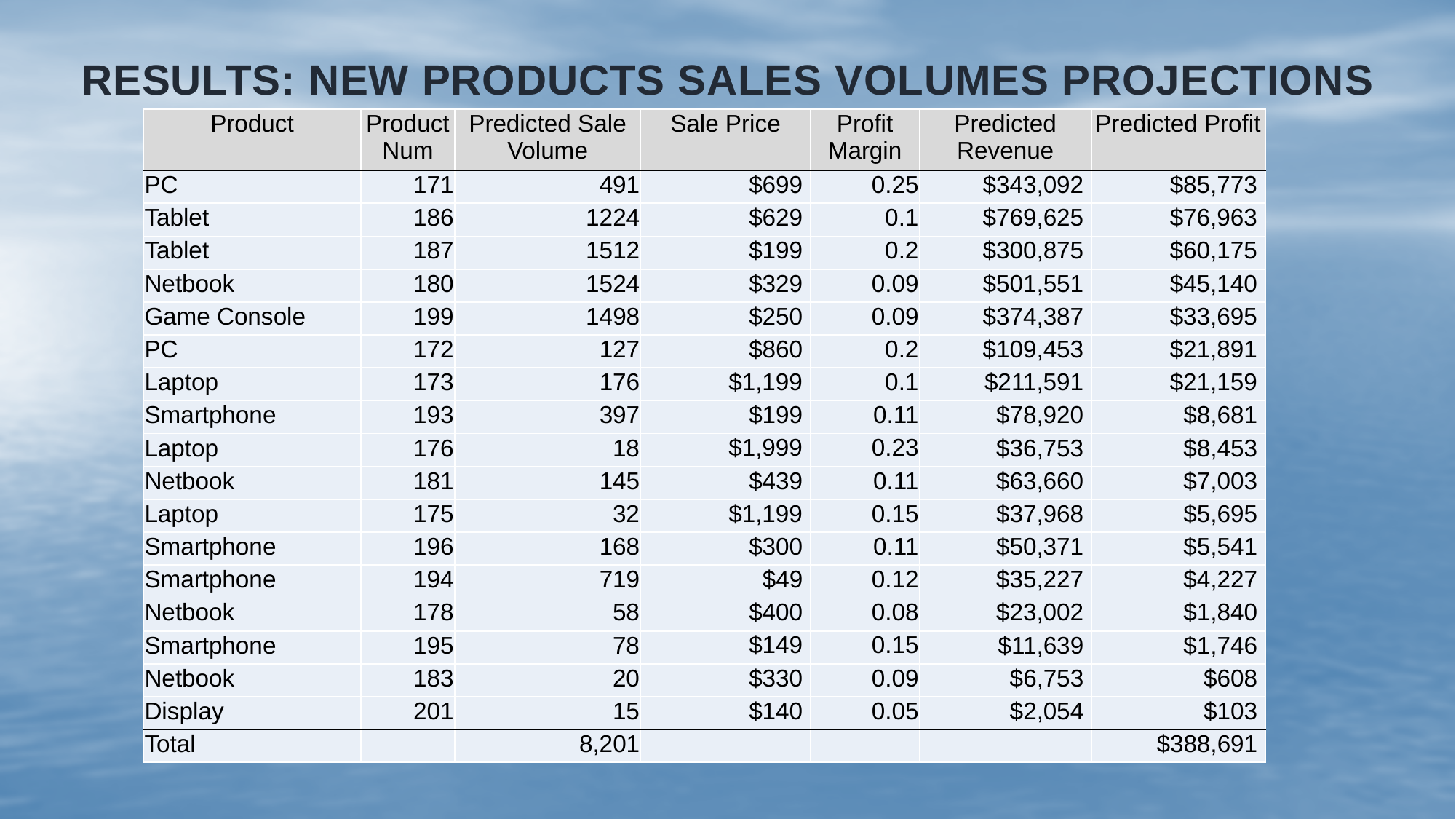

# results: New products sales volumes projections
| Product | Product Num | Predicted Sale Volume | Sale Price | Profit Margin | Predicted Revenue | Predicted Profit |
| --- | --- | --- | --- | --- | --- | --- |
| PC | 171 | 491 | $699 | 0.25 | $343,092 | $85,773 |
| Tablet | 186 | 1224 | $629 | 0.1 | $769,625 | $76,963 |
| Tablet | 187 | 1512 | $199 | 0.2 | $300,875 | $60,175 |
| Netbook | 180 | 1524 | $329 | 0.09 | $501,551 | $45,140 |
| Game Console | 199 | 1498 | $250 | 0.09 | $374,387 | $33,695 |
| PC | 172 | 127 | $860 | 0.2 | $109,453 | $21,891 |
| Laptop | 173 | 176 | $1,199 | 0.1 | $211,591 | $21,159 |
| Smartphone | 193 | 397 | $199 | 0.11 | $78,920 | $8,681 |
| Laptop | 176 | 18 | $1,999 | 0.23 | $36,753 | $8,453 |
| Netbook | 181 | 145 | $439 | 0.11 | $63,660 | $7,003 |
| Laptop | 175 | 32 | $1,199 | 0.15 | $37,968 | $5,695 |
| Smartphone | 196 | 168 | $300 | 0.11 | $50,371 | $5,541 |
| Smartphone | 194 | 719 | $49 | 0.12 | $35,227 | $4,227 |
| Netbook | 178 | 58 | $400 | 0.08 | $23,002 | $1,840 |
| Smartphone | 195 | 78 | $149 | 0.15 | $11,639 | $1,746 |
| Netbook | 183 | 20 | $330 | 0.09 | $6,753 | $608 |
| Display | 201 | 15 | $140 | 0.05 | $2,054 | $103 |
| Total |  | 8,201 |  |  |  | $388,691 |